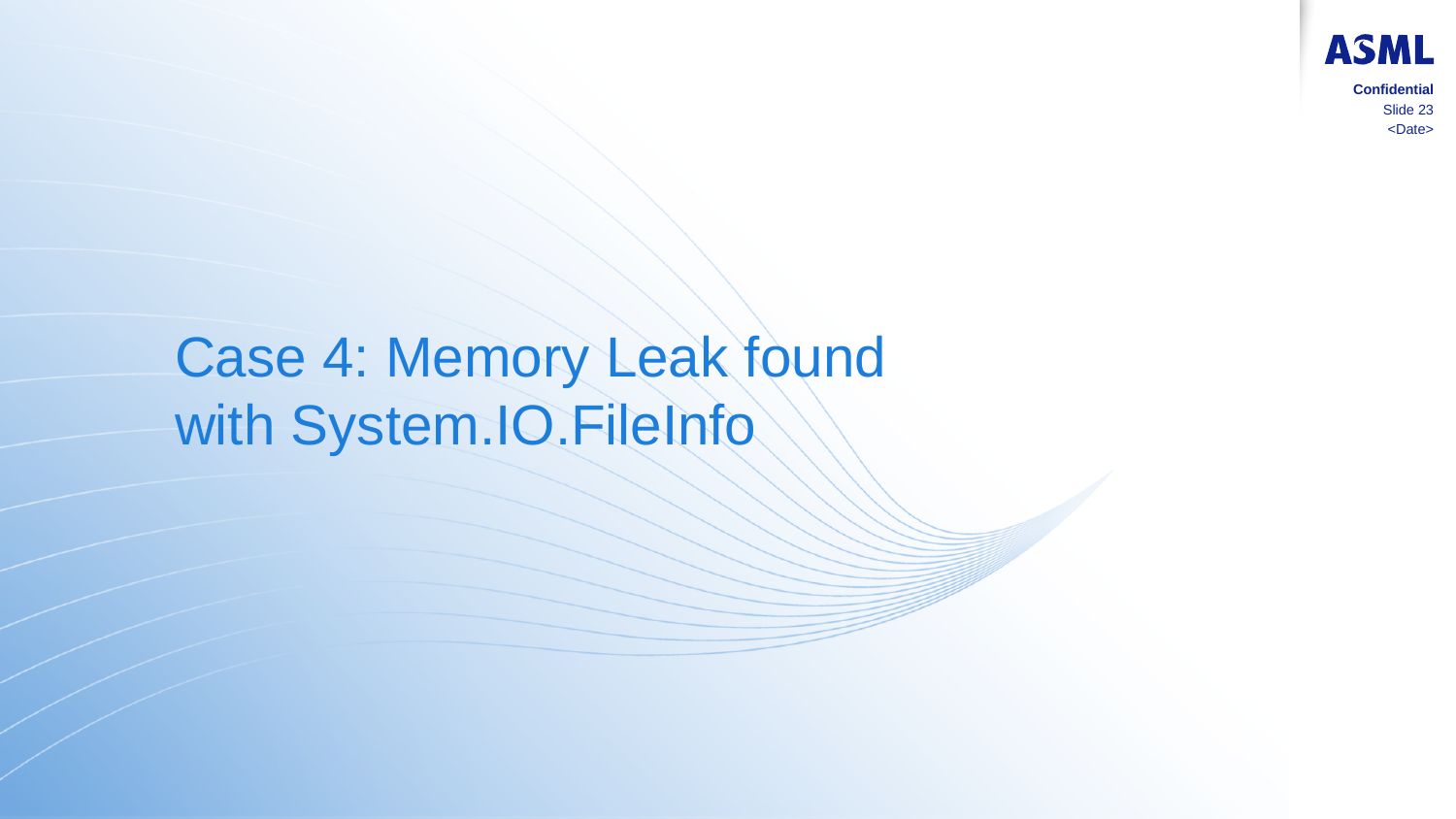

Confidential
Slide 23
<Date>
Case 4: Memory Leak found with System.IO.FileInfo